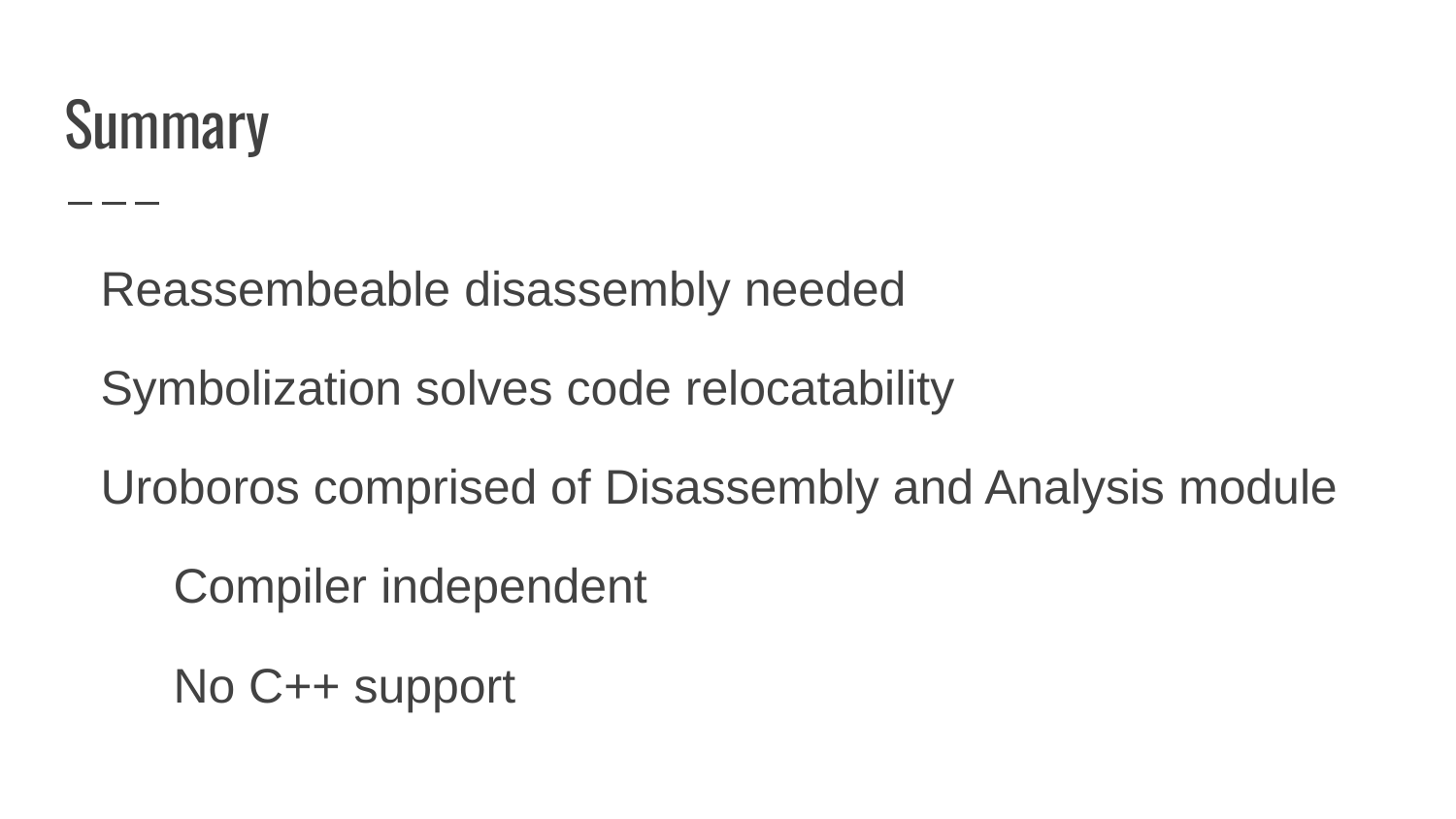

# Summary
Reassembeable disassembly needed
Symbolization solves code relocatability
Uroboros comprised of Disassembly and Analysis module
Compiler independent
No C++ support